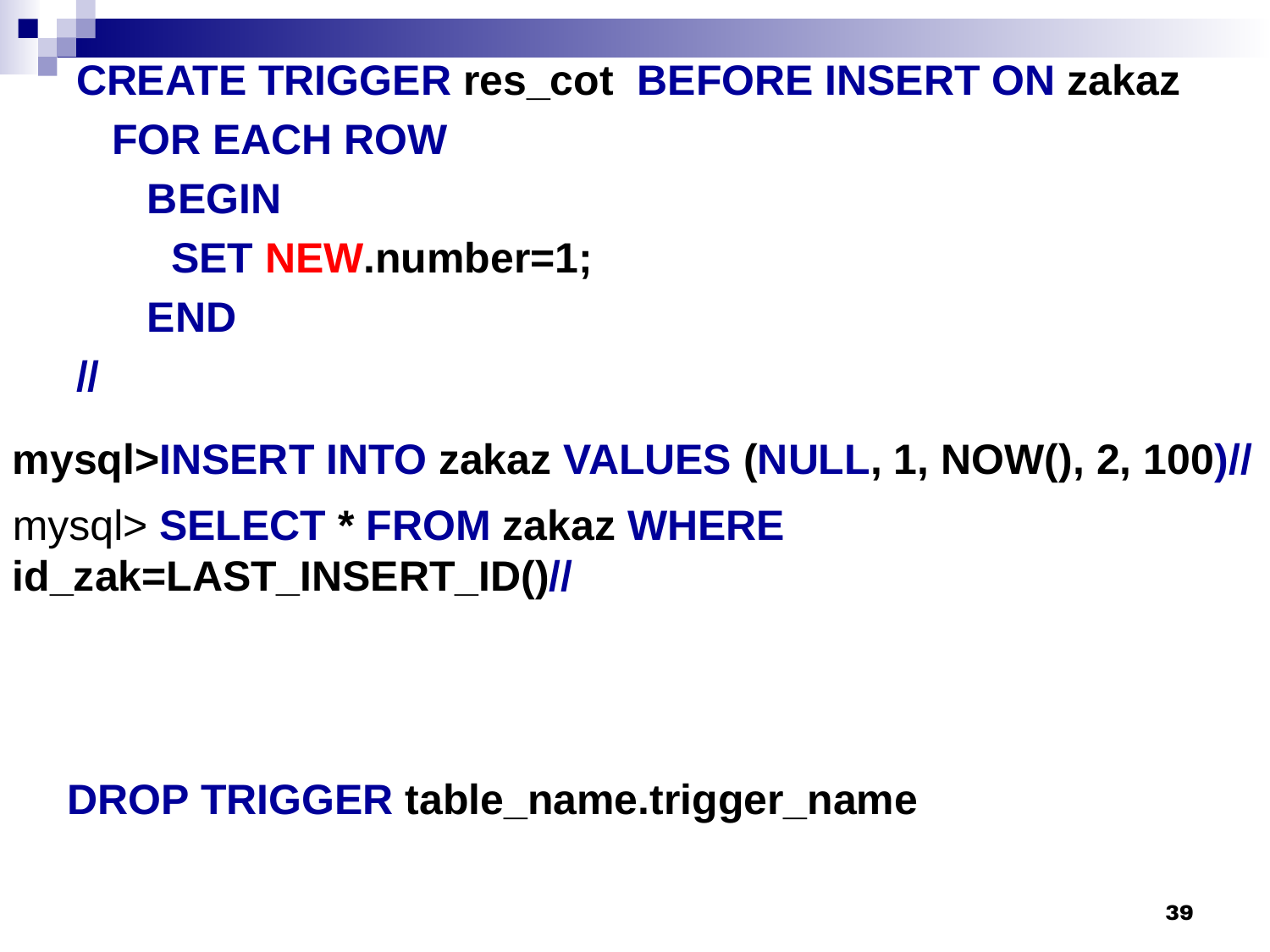

CREATE TRIGGER res_cot  BEFORE INSERT ON zakaz
   FOR EACH ROW
      BEGIN
        SET NEW.number=1;
      END
//

mysql>INSERT INTO zakaz VALUES (NULL, 1, NOW(), 2, 100)//
mysql> SELECT * FROM zakaz WHERE id_zak=LAST_INSERT_ID()//

DROP TRIGGER table_name.trigger_name
39